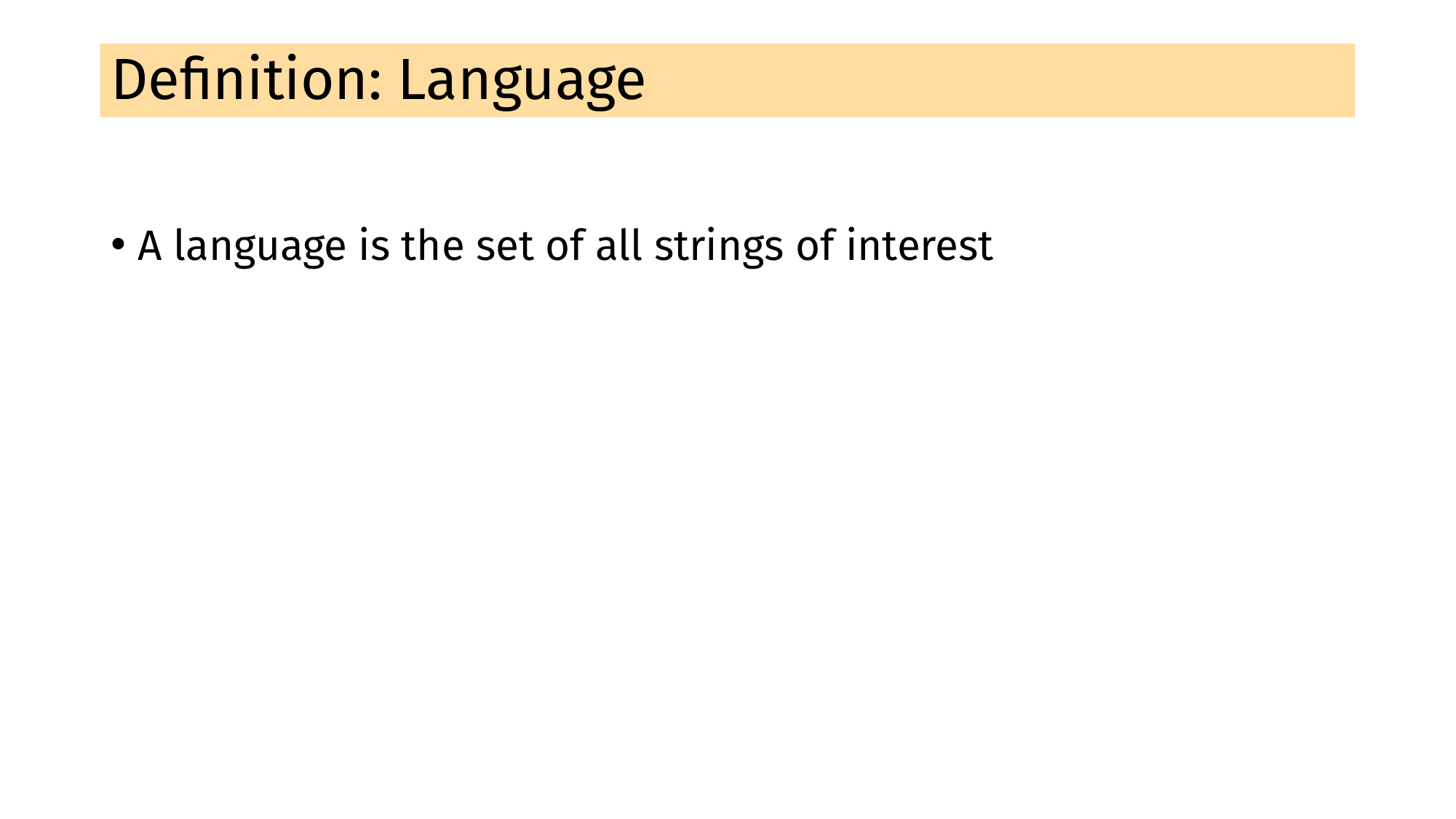

# Definition: Language
A language is the set of all strings of interest